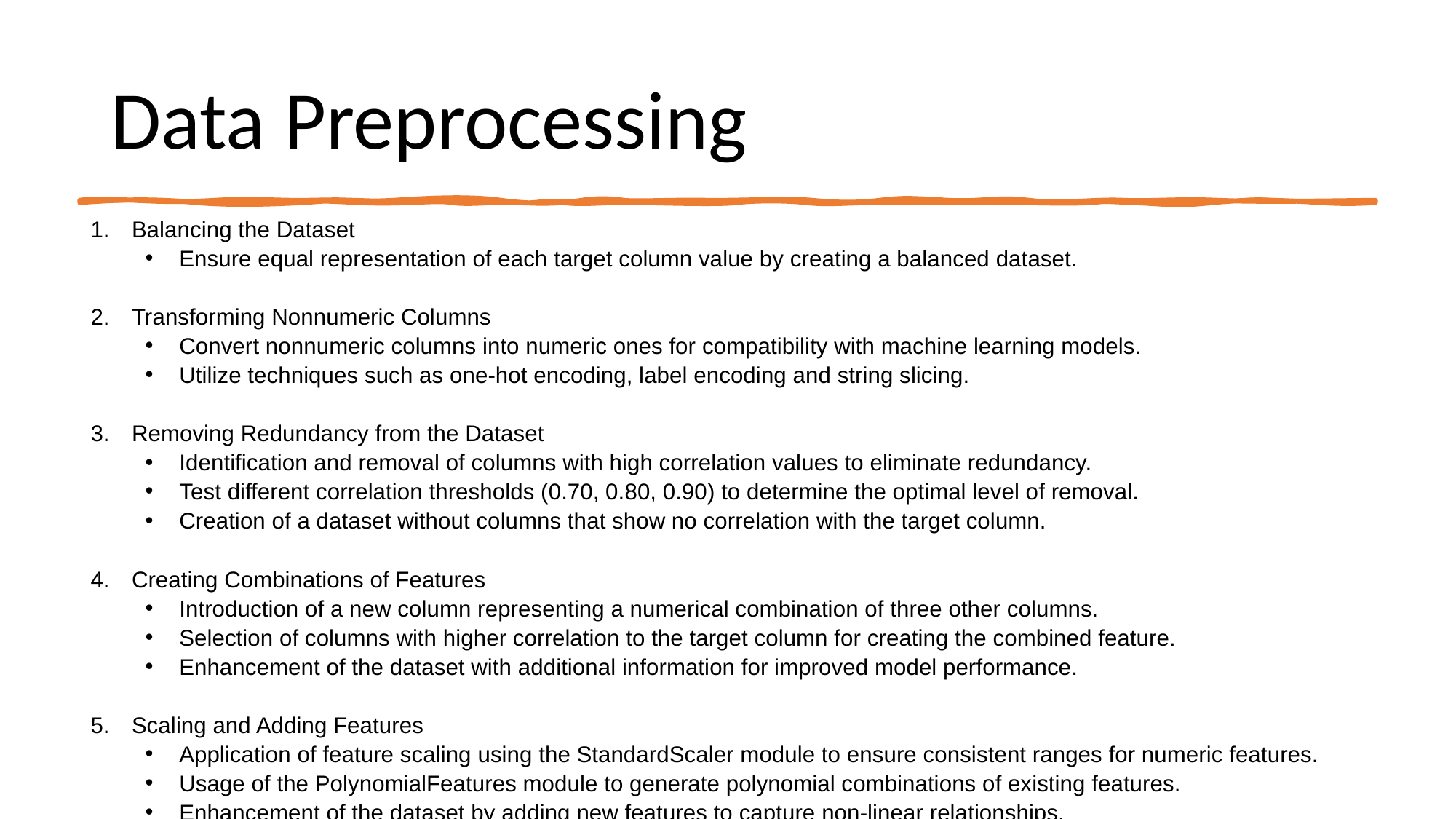

# Data Preprocessing

Balancing the Dataset
Ensure equal representation of each target column value by creating a balanced dataset.

Transforming Nonnumeric Columns
Convert nonnumeric columns into numeric ones for compatibility with machine learning models.
Utilize techniques such as one-hot encoding, label encoding and string slicing.

Removing Redundancy from the Dataset
Identification and removal of columns with high correlation values to eliminate redundancy.
Test different correlation thresholds (0.70, 0.80, 0.90) to determine the optimal level of removal.
Creation of a dataset without columns that show no correlation with the target column.

Creating Combinations of Features
Introduction of a new column representing a numerical combination of three other columns.
Selection of columns with higher correlation to the target column for creating the combined feature.
Enhancement of the dataset with additional information for improved model performance.

Scaling and Adding Features
Application of feature scaling using the StandardScaler module to ensure consistent ranges for numeric features.
Usage of the PolynomialFeatures module to generate polynomial combinations of existing features.
Enhancement of the dataset by adding new features to capture non-linear relationships.